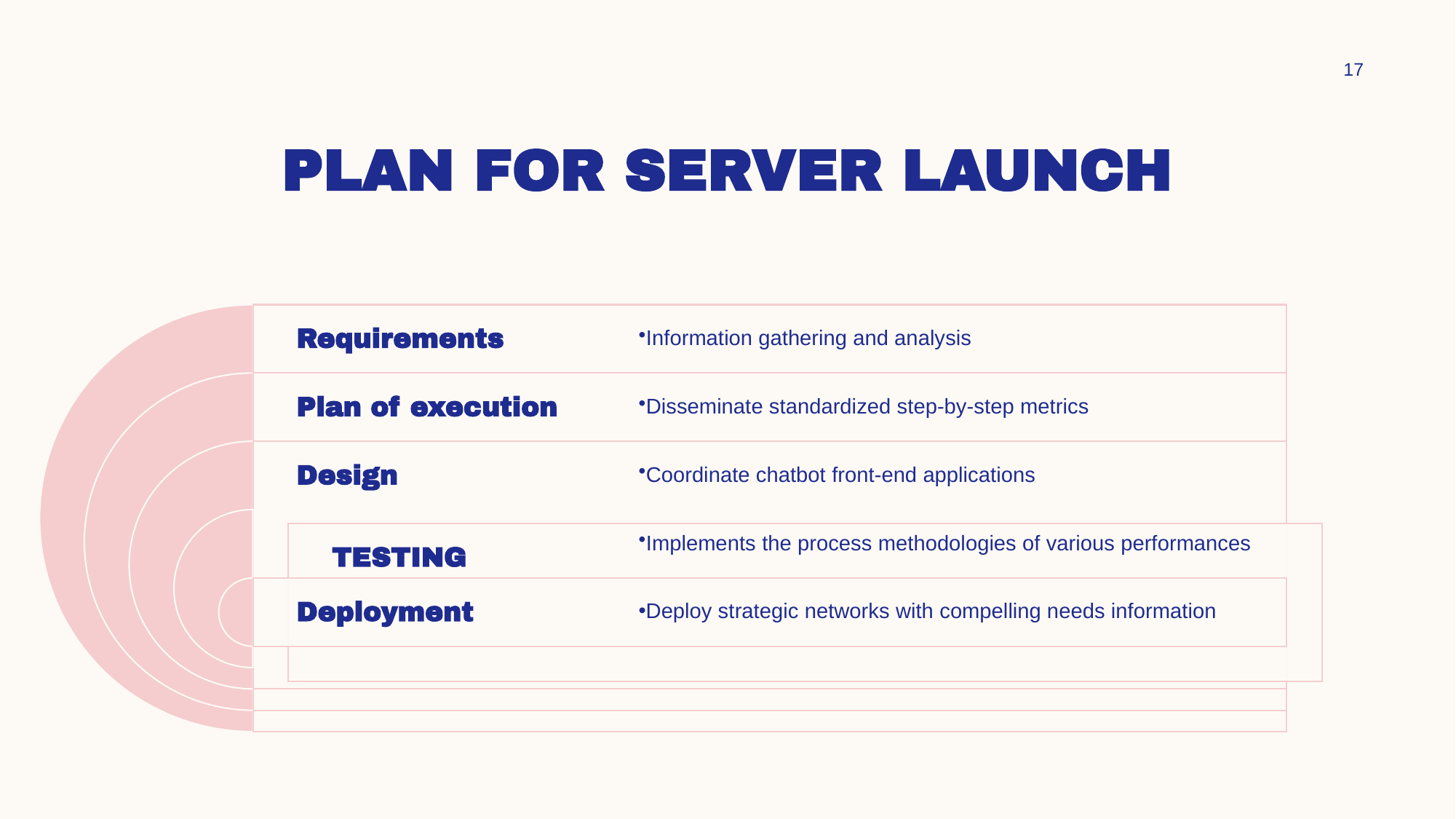

17
# Plan for SERVER launch
Requirements
Plan of execution
Design
TESTING
Deployment
Information gathering and analysis
Disseminate standardized step-by-step metrics
Coordinate chatbot front-end applications
Implements the process methodologies of various performances
Deploy strategic networks with compelling needs information